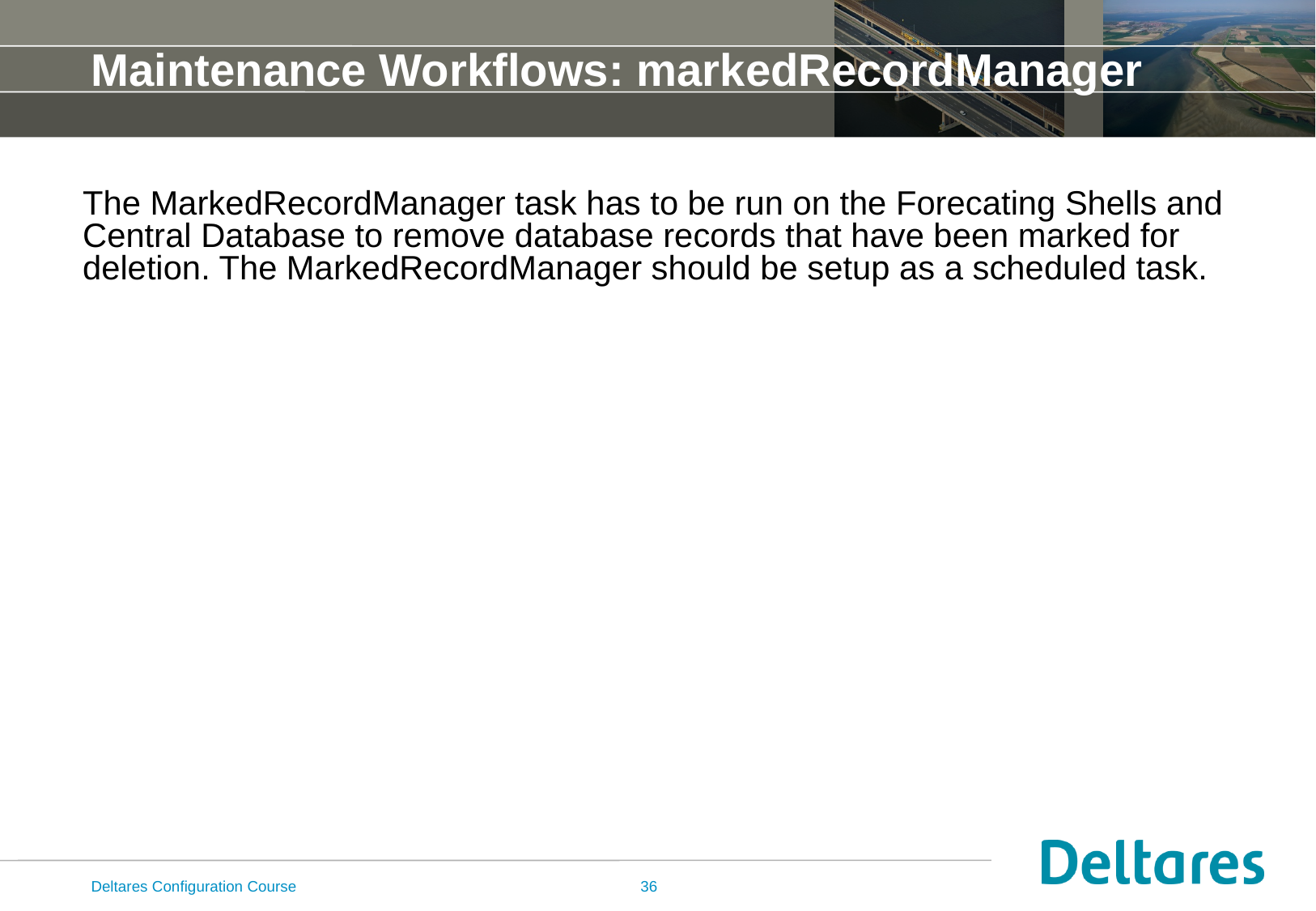

# Maintenance Workflows: markedRecordManager
The MarkedRecordManager task has to be run on the Forecating Shells and Central Database to remove database records that have been marked for deletion. The MarkedRecordManager should be setup as a scheduled task.
Deltares Configuration Course
36